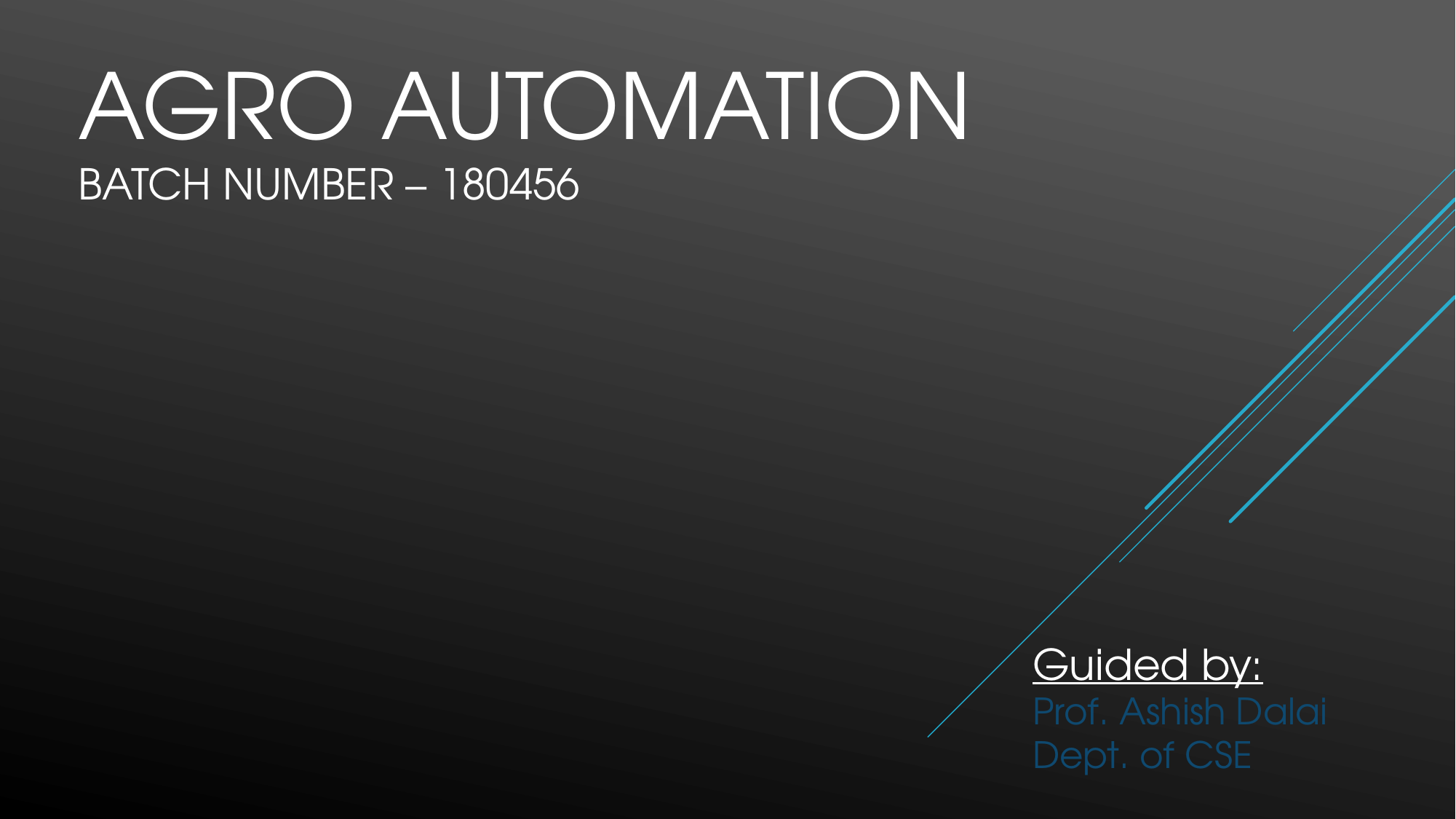

# AGRO AUTOMATION BATCH NUMBER – 180456

Guided by:
Prof. Ashish Dalai
Dept. of CSE